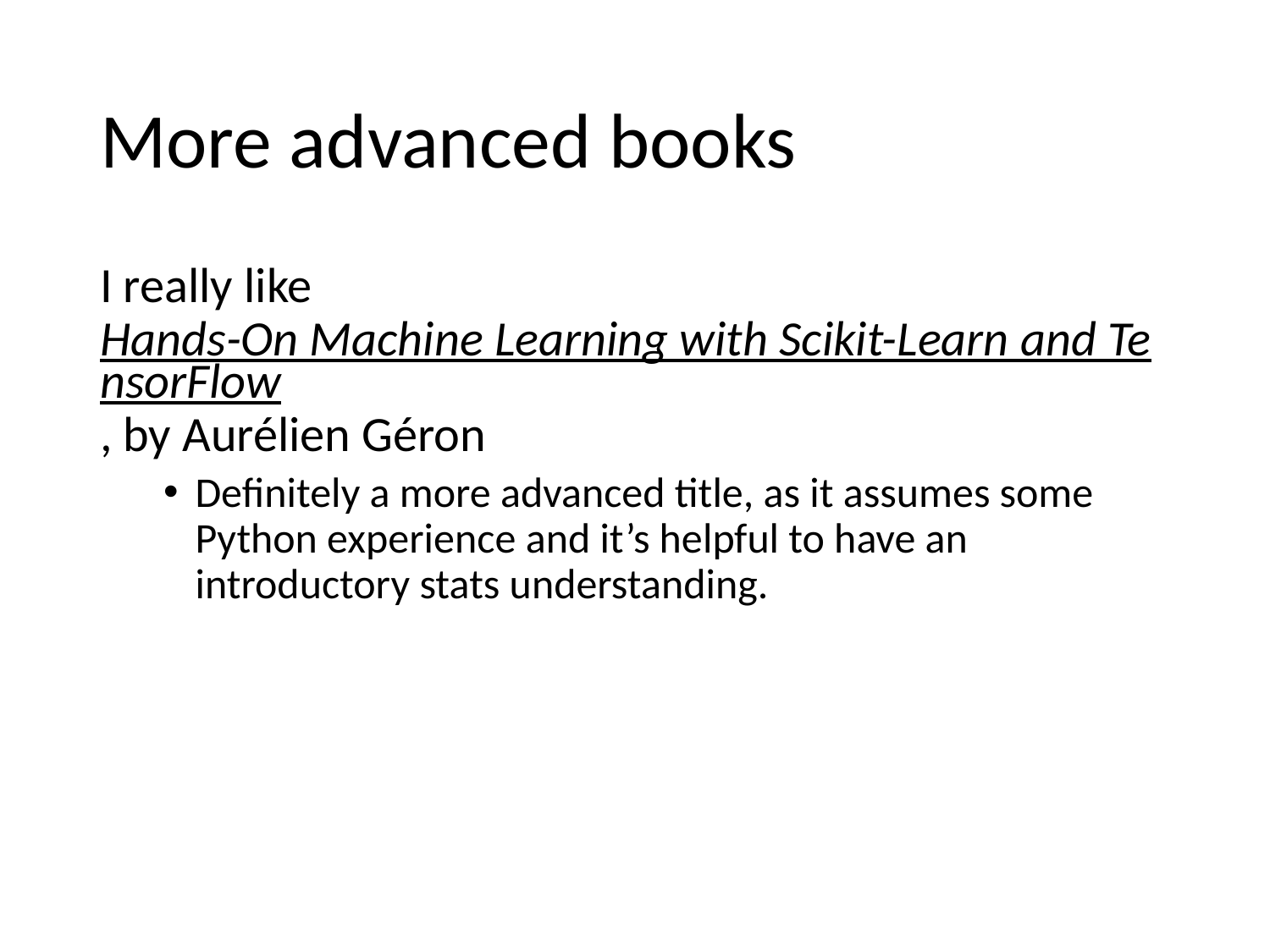

# More advanced books
I really like Hands-On Machine Learning with Scikit-Learn and TensorFlow, by Aurélien Géron
Definitely a more advanced title, as it assumes some Python experience and it’s helpful to have an introductory stats understanding.